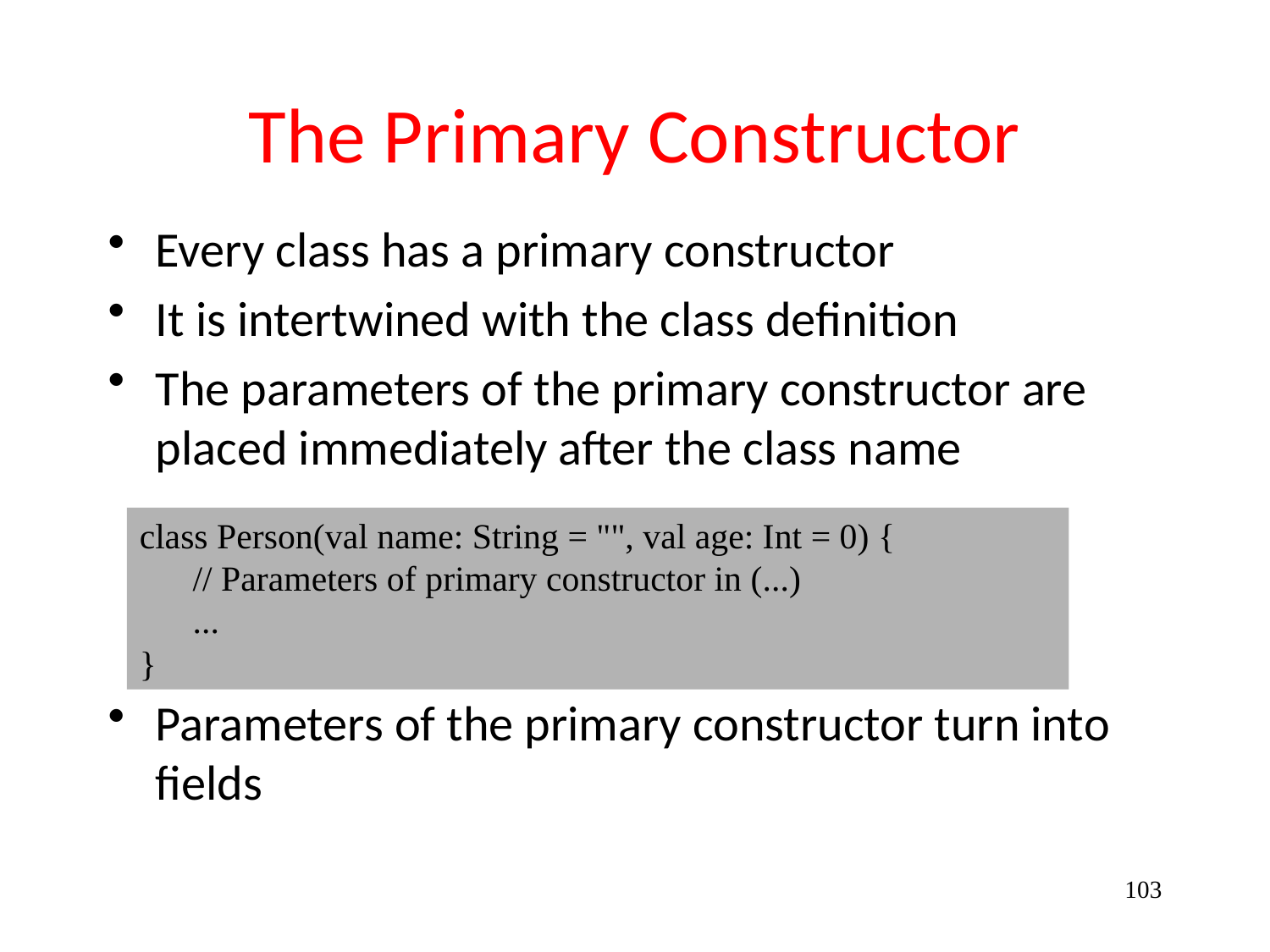

# The Primary Constructor
Every class has a primary constructor
It is intertwined with the class definition
The parameters of the primary constructor are placed immediately after the class name

Parameters of the primary constructor turn into fields
class Person(val name: String = "", val age: Int = 0) {
      // Parameters of primary constructor in (...)
      ...
}
103